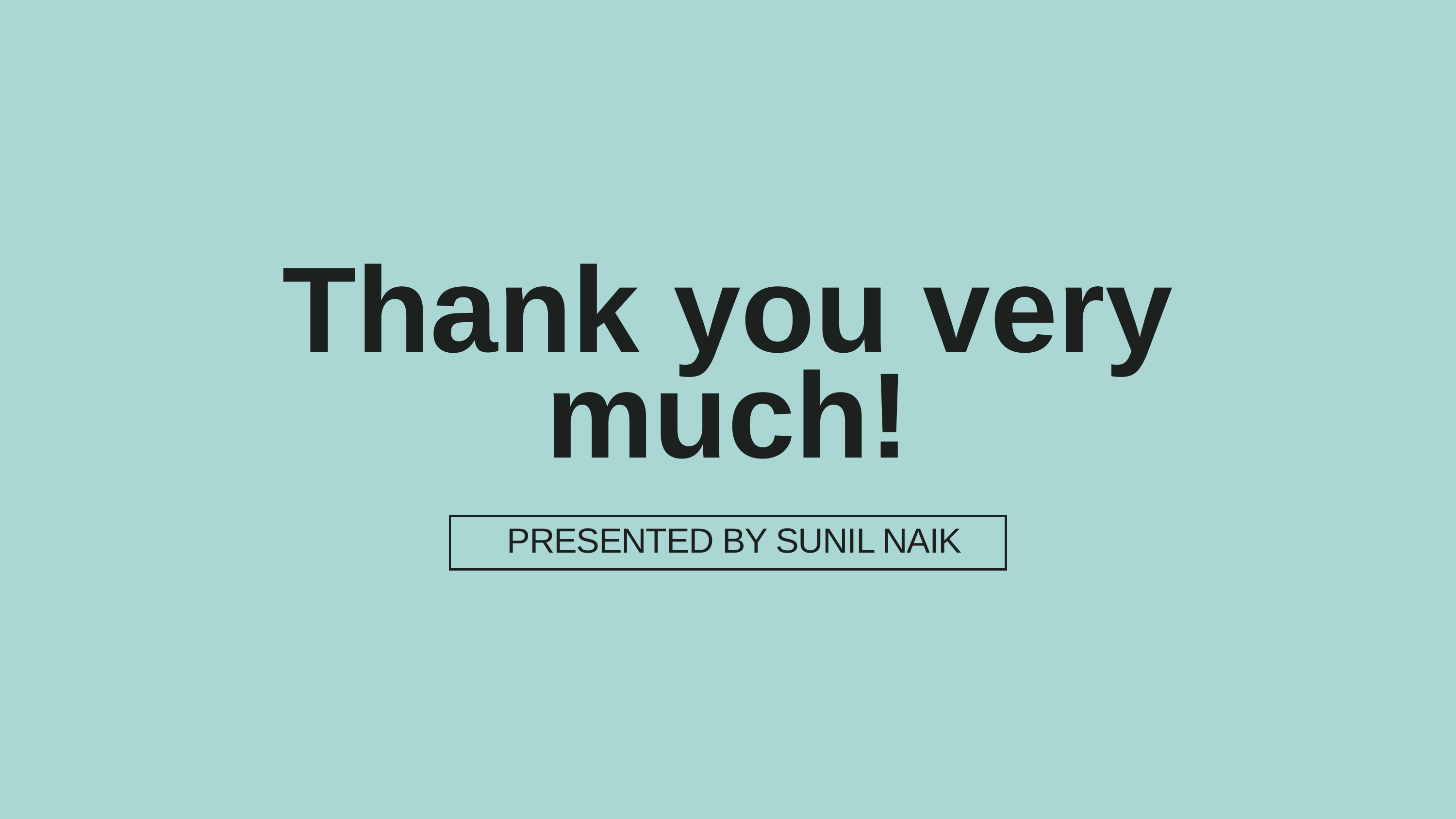

Thank you very much!

PRESENTED BY SUNIL NAIK